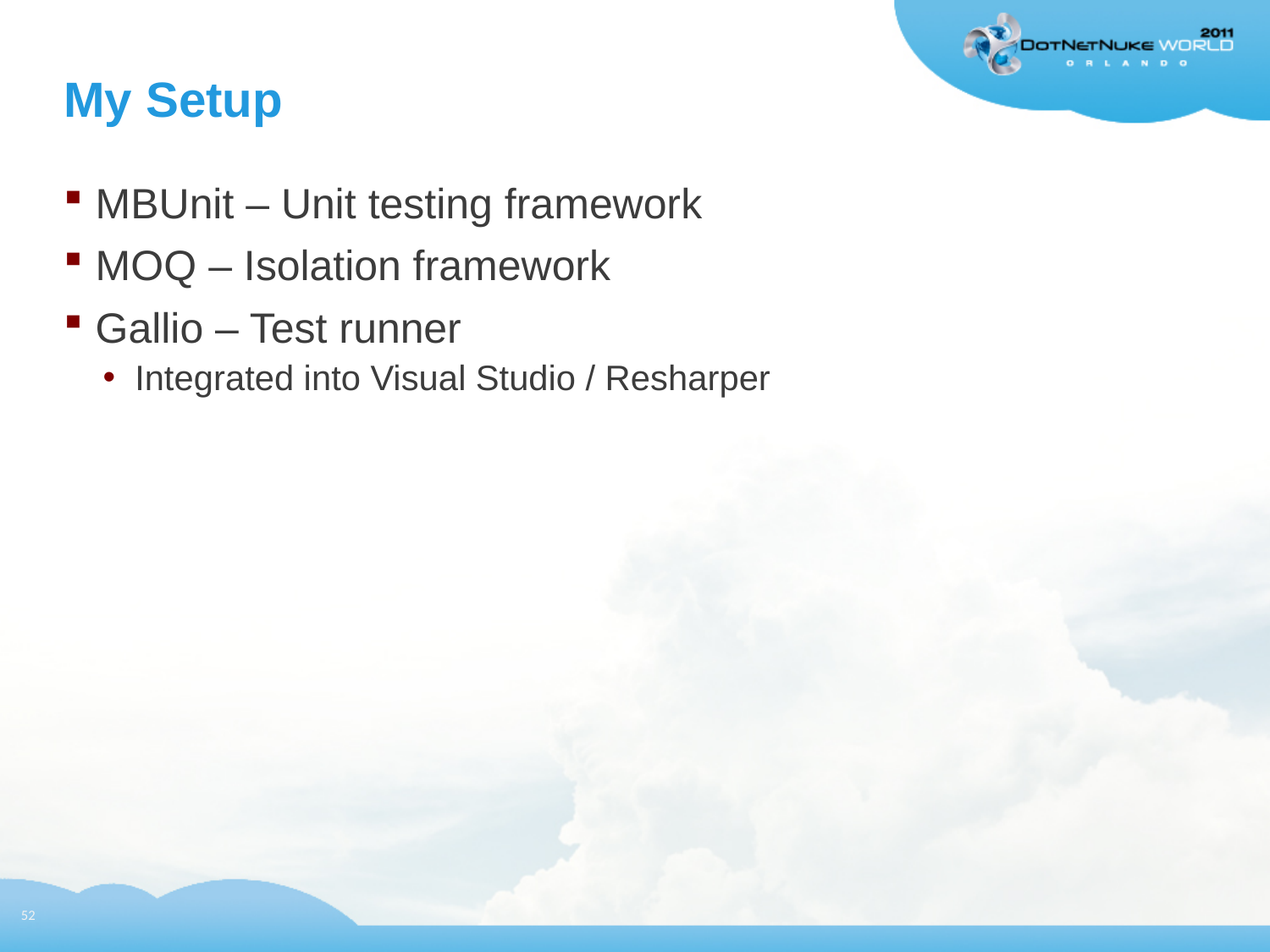

# My Setup
MBUnit – Unit testing framework
MOQ – Isolation framework
Gallio – Test runner
Integrated into Visual Studio / Resharper